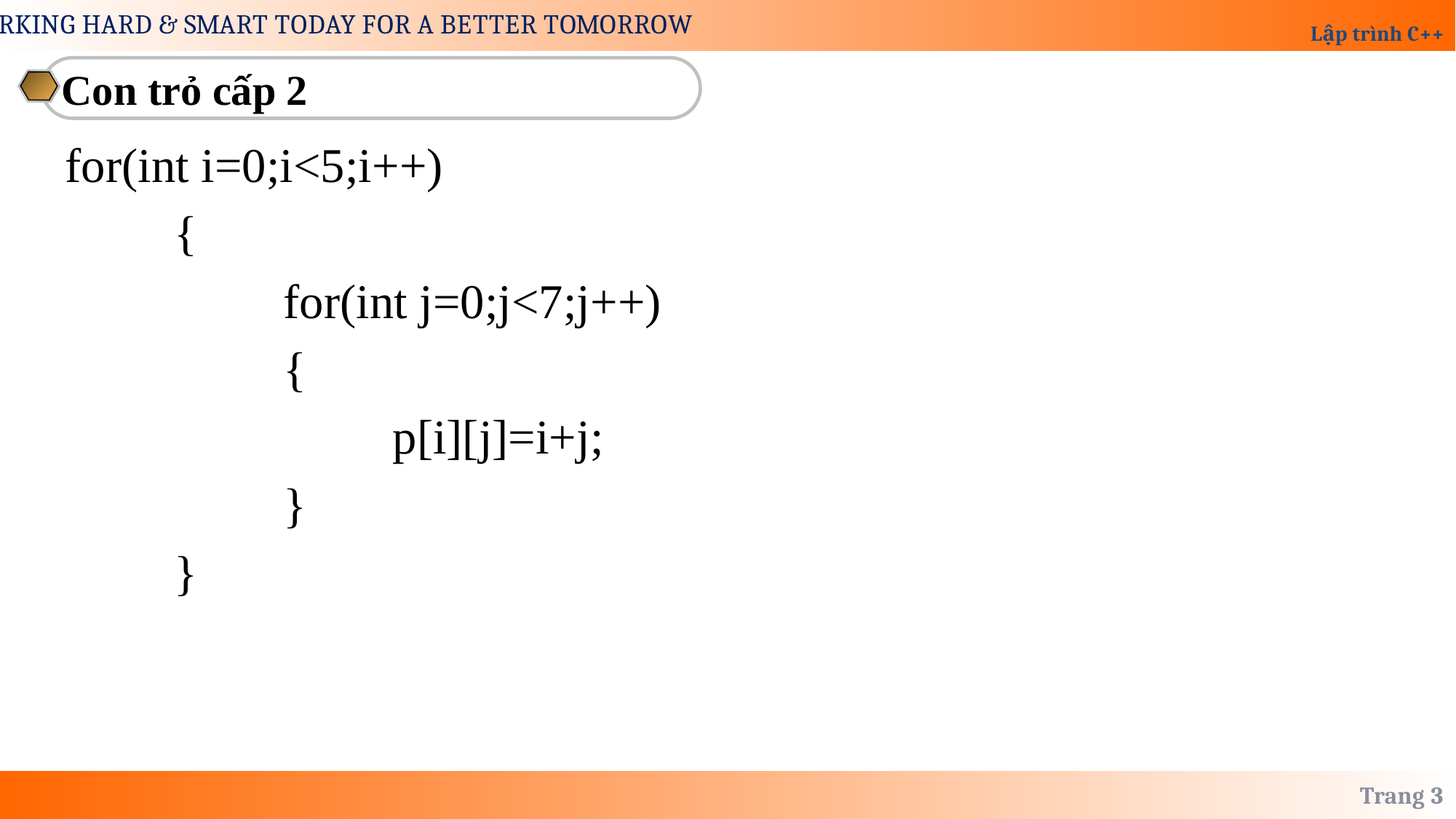

Con trỏ cấp 2

for(int i=0;i<5;i++)
	{
		for(int j=0;j<7;j++)
		{
			p[i][j]=i+j;
		}
	}
Trang 3